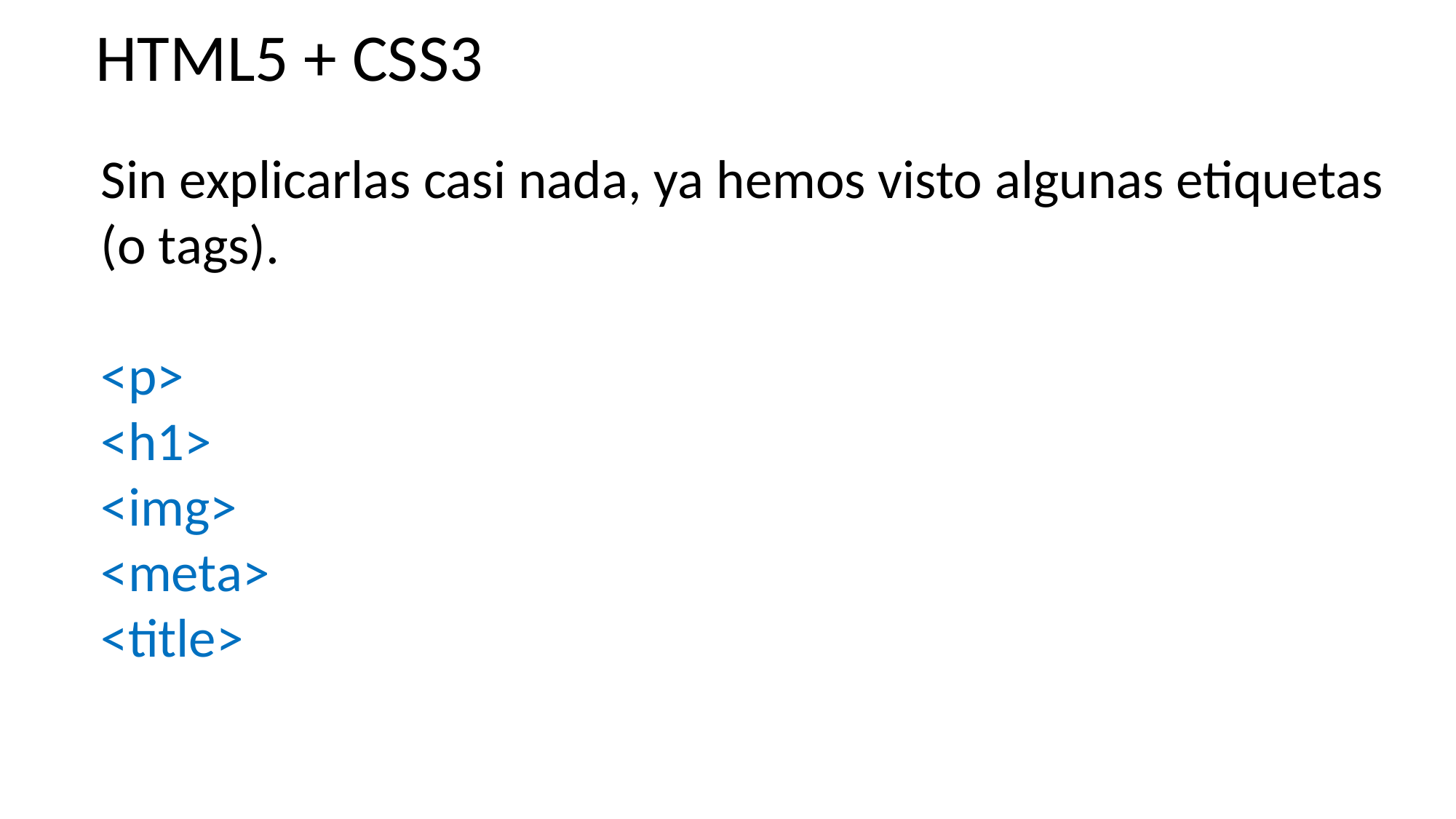

HTML5 + CSS3
Sin explicarlas casi nada, ya hemos visto algunas etiquetas
(o tags).

<p>
<h1>
<img>
<meta>
<title>